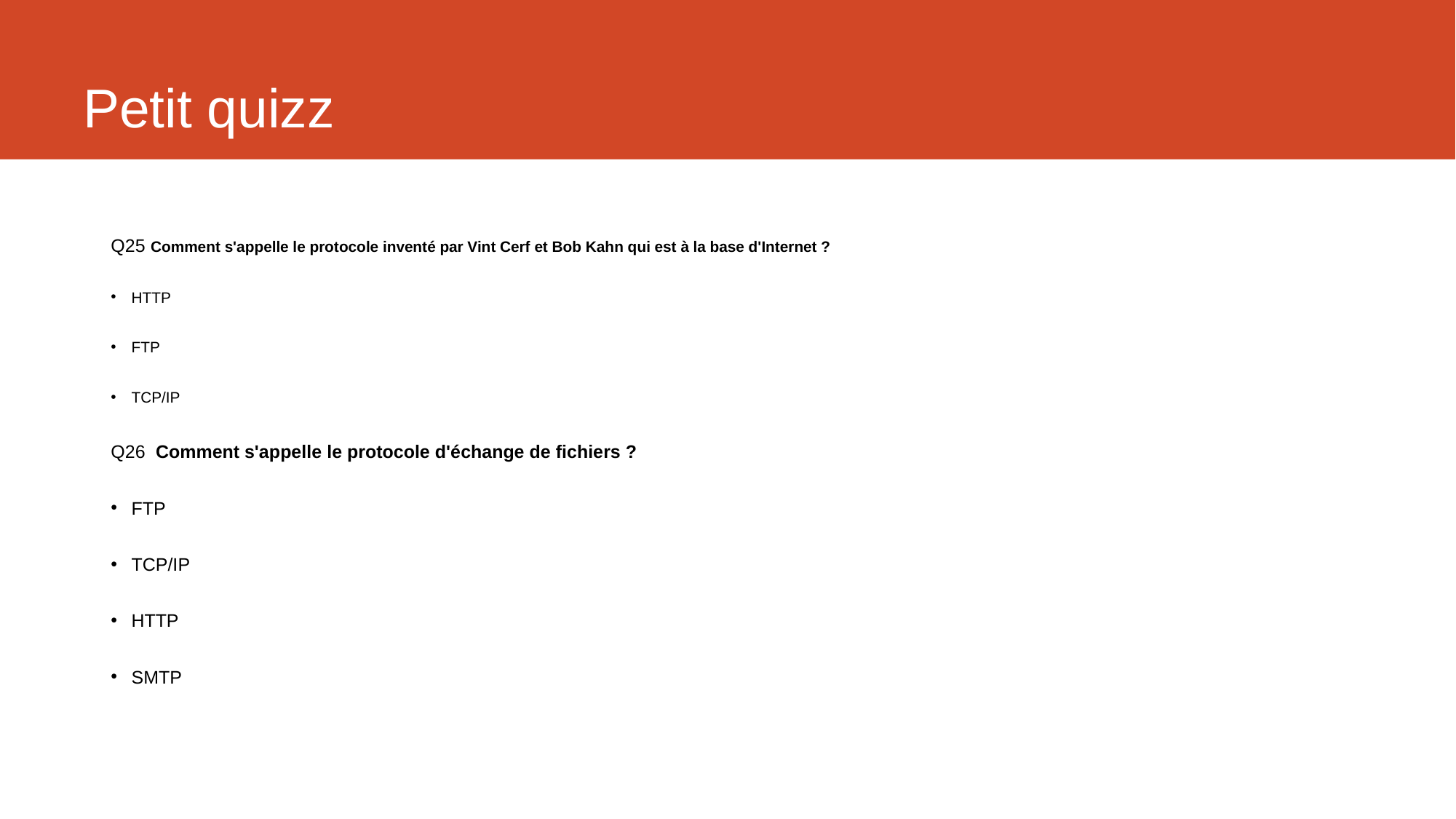

# Petit quizz
Q25 Comment s'appelle le protocole inventé par Vint Cerf et Bob Kahn qui est à la base d'Internet ?
HTTP
FTP
TCP/IP
Q26  Comment s'appelle le protocole d'échange de fichiers ?
FTP
TCP/IP
HTTP
SMTP